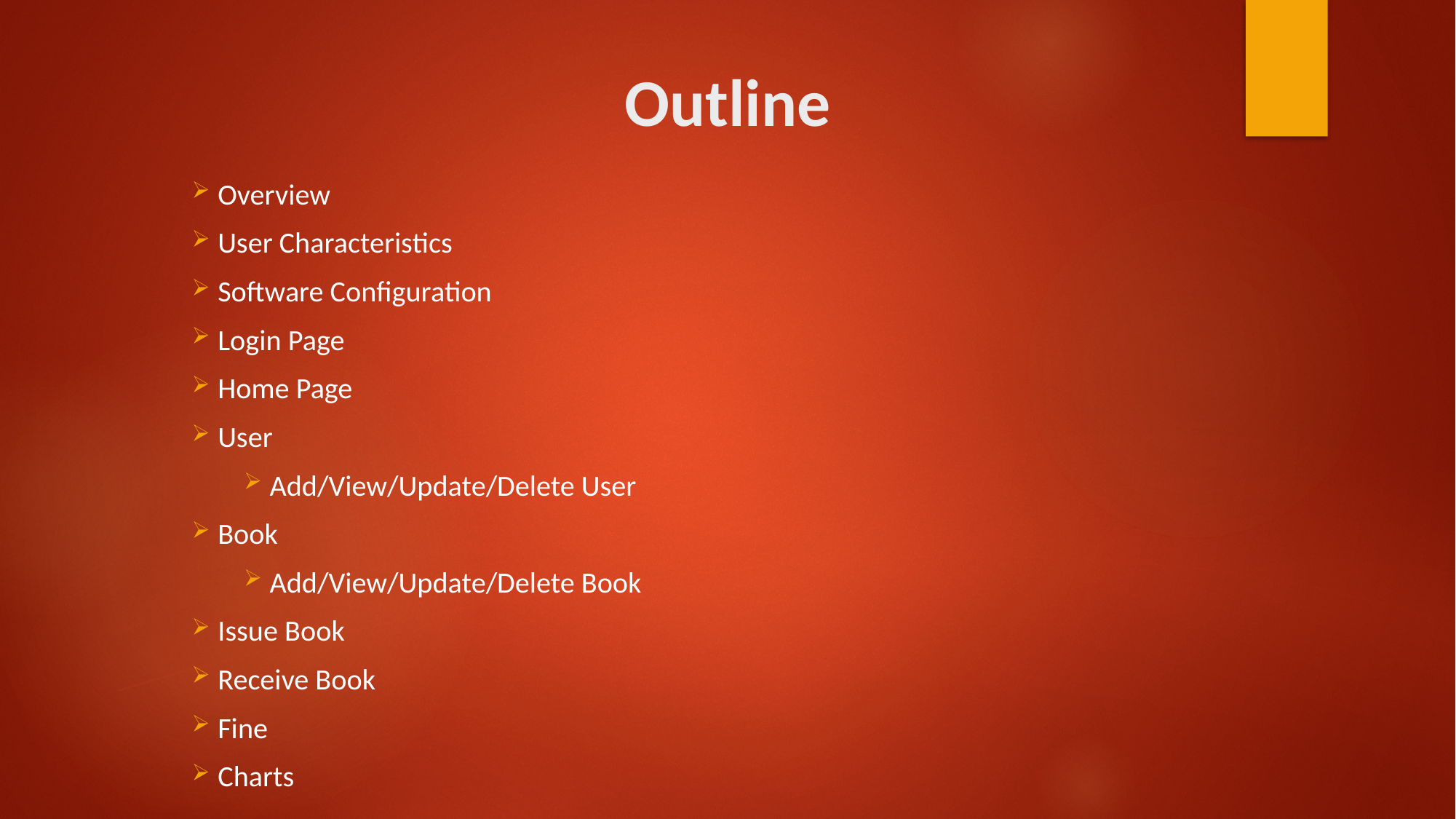

# Outline
Overview
User Characteristics
Software Configuration
Login Page
Home Page
User
Add/View/Update/Delete User
Book
Add/View/Update/Delete Book
Issue Book
Receive Book
Fine
Charts